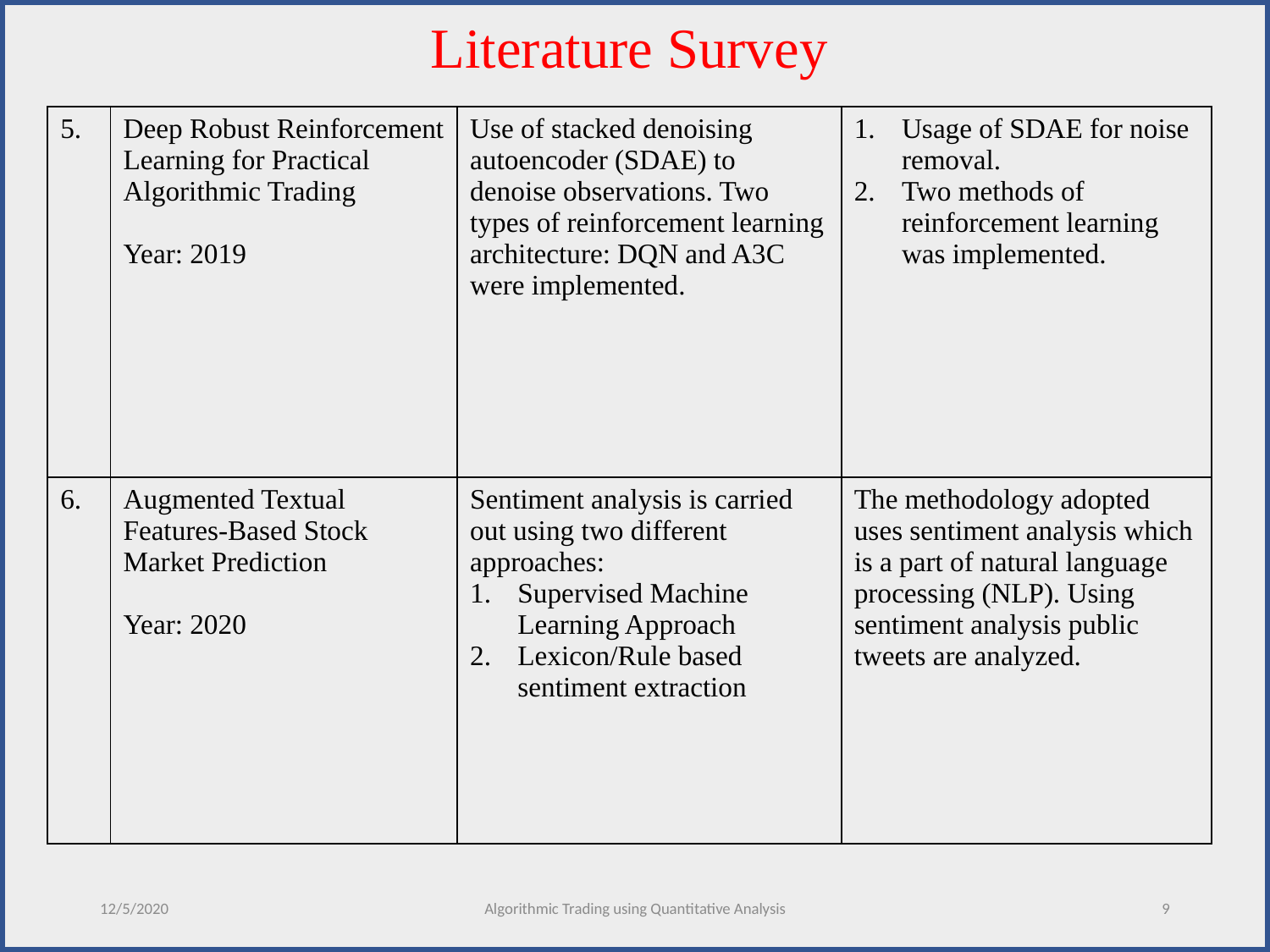

Literature Survey
| 5. | Deep Robust Reinforcement Learning for Practical Algorithmic Trading Year: 2019 | Use of stacked denoising autoencoder (SDAE) to denoise observations. Two types of reinforcement learning architecture: DQN and A3C were implemented. | Usage of SDAE for noise removal. Two methods of reinforcement learning was implemented. |
| --- | --- | --- | --- |
| 6. | Augmented Textual Features-Based Stock Market Prediction Year: 2020 | Sentiment analysis is carried out using two different approaches: Supervised Machine Learning Approach Lexicon/Rule based sentiment extraction | The methodology adopted uses sentiment analysis which is a part of natural language processing (NLP). Using sentiment analysis public tweets are analyzed. |
12/5/2020
Algorithmic Trading using Quantitative Analysis
9